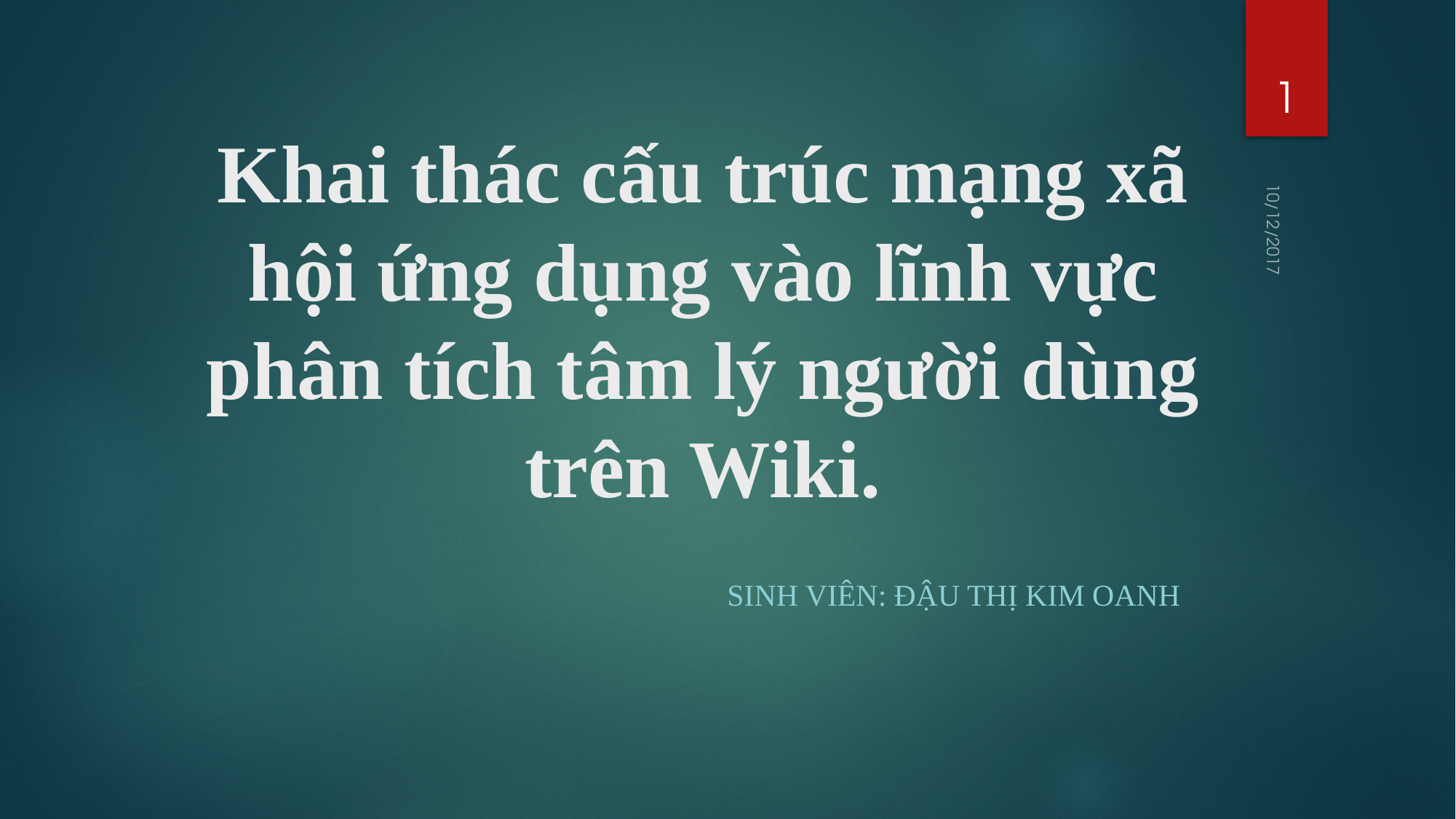

1
# Khai thác cấu trúc mạng xã hội ứng dụng vào lĩnh vực phân tích tâm lý người dùng trên Wiki.
10/12/2017
SINH VIÊN: ĐẬU THỊ KIM OANH